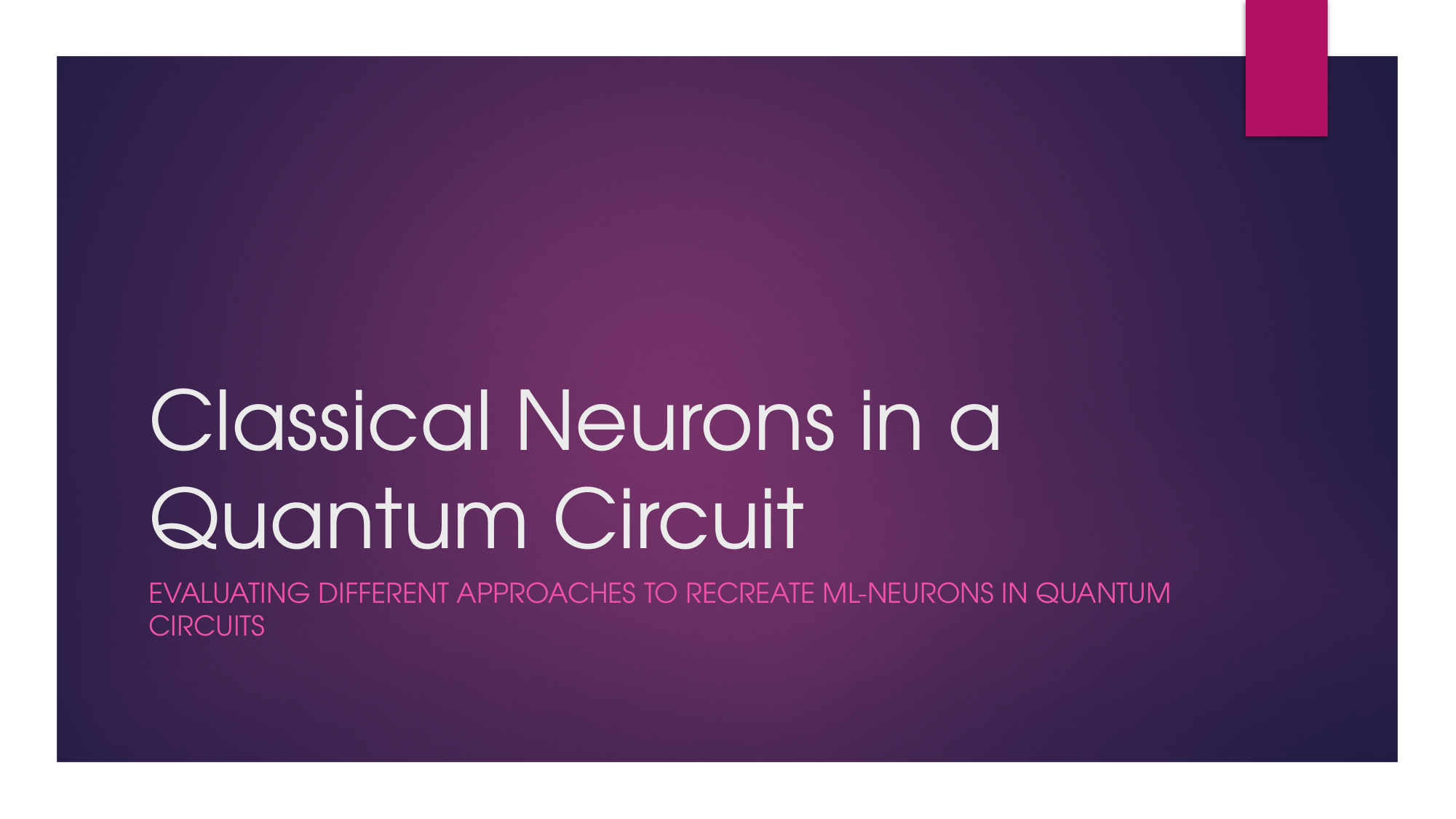

# Classical Neurons in a Quantum Circuit
Evaluating different approaches to recreate ML-Neurons in Quantum Circuits